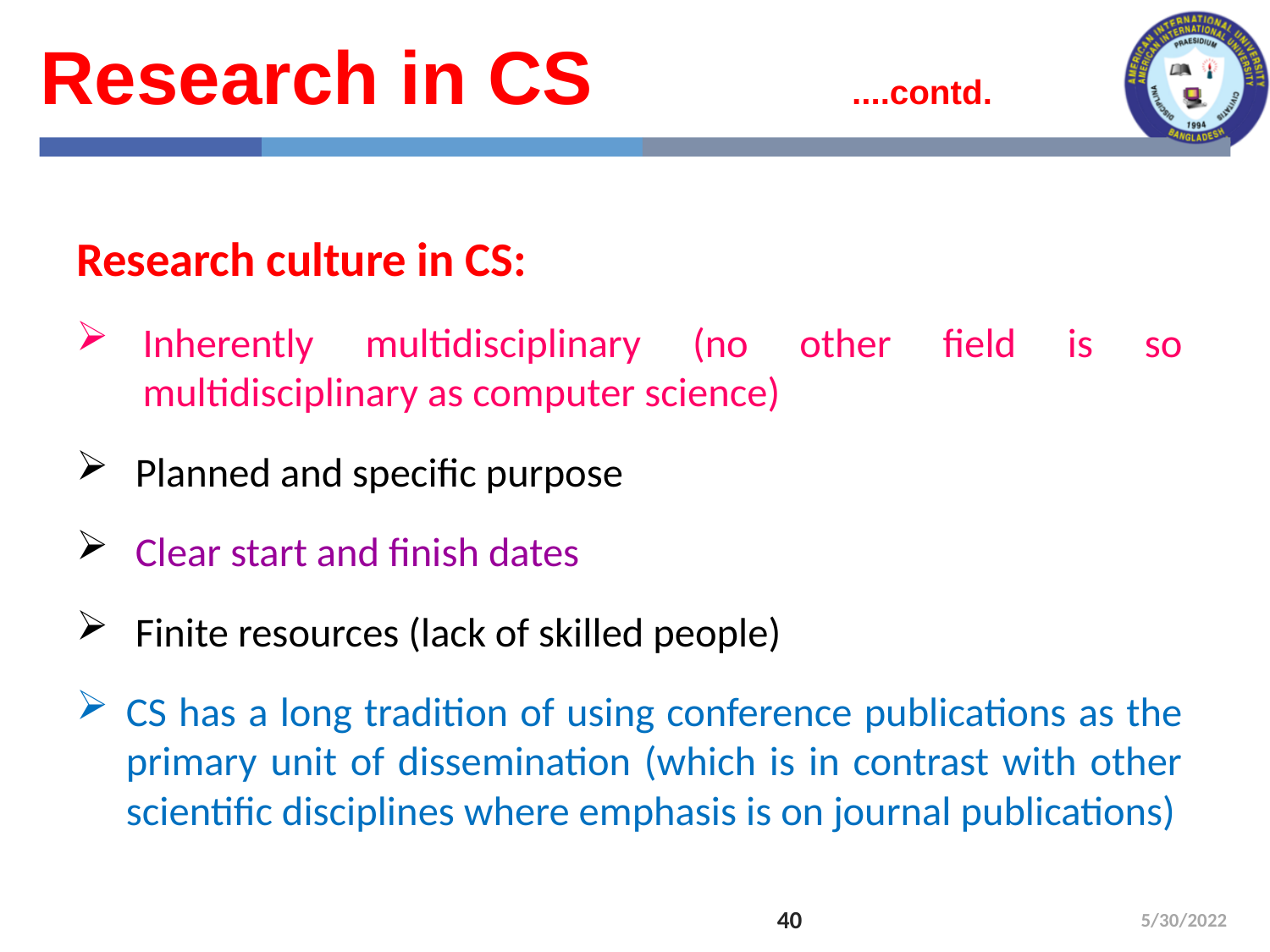

Research in CS    			    ....contd.
Research culture in CS:
Inherently multidisciplinary (no other field is so multidisciplinary as computer science)
 Planned and specific purpose
 Clear start and finish dates
 Finite resources (lack of skilled people)
CS has a long tradition of using conference publications as the primary unit of dissemination (which is in contrast with other scientific disciplines where emphasis is on journal publications)

40
5/30/2022